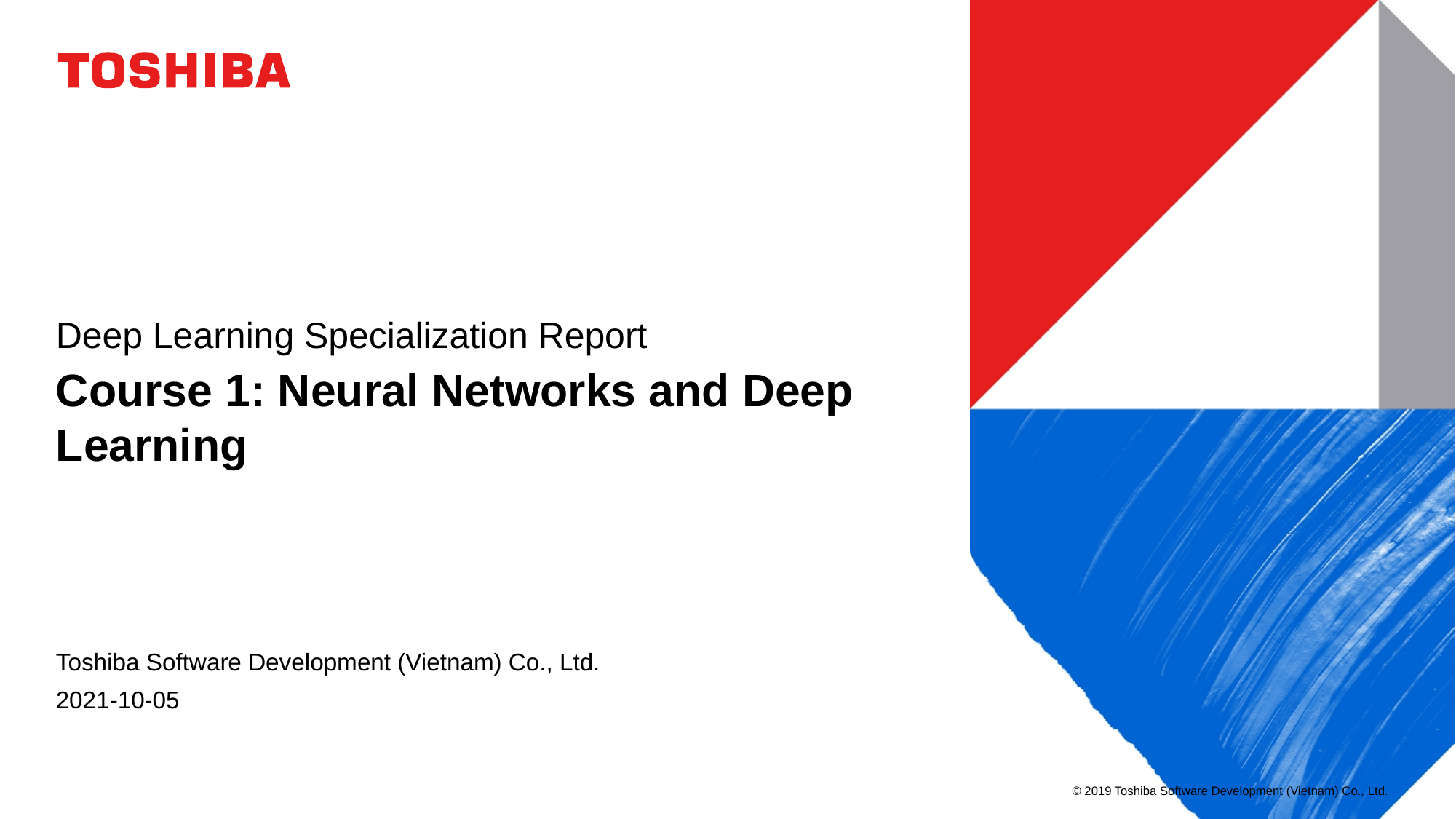

Deep Learning Specialization Report
# Course 1: Neural Networks and Deep Learning
Toshiba Software Development (Vietnam) Co., Ltd.
2021-10-05